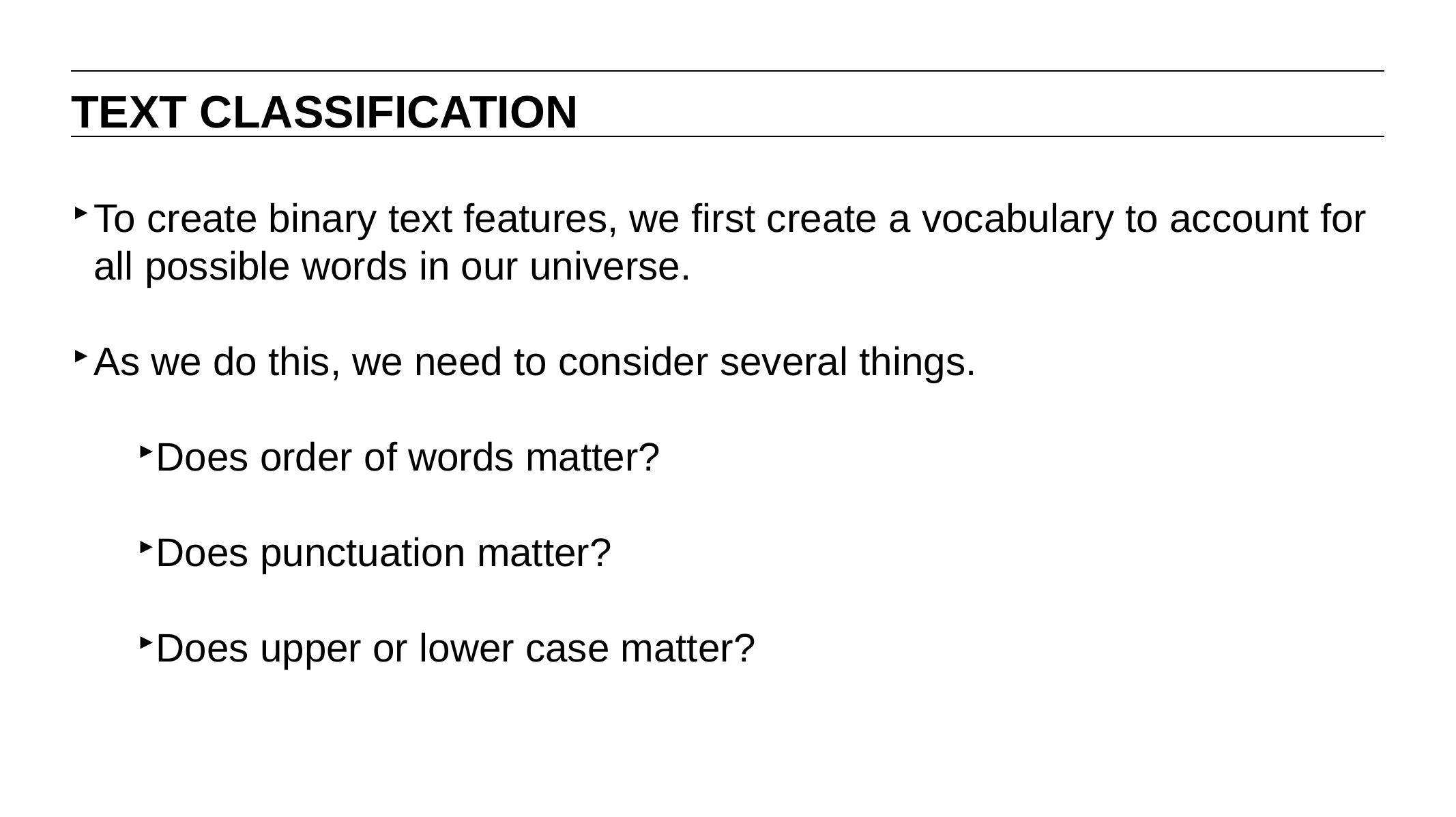

TEXT CLASSIFICATION

To create binary text features, we first create a vocabulary to account for all possible words in our universe.

As we do this, we need to consider several things.

Does order of words matter?

Does punctuation matter?

Does upper or lower case matter?